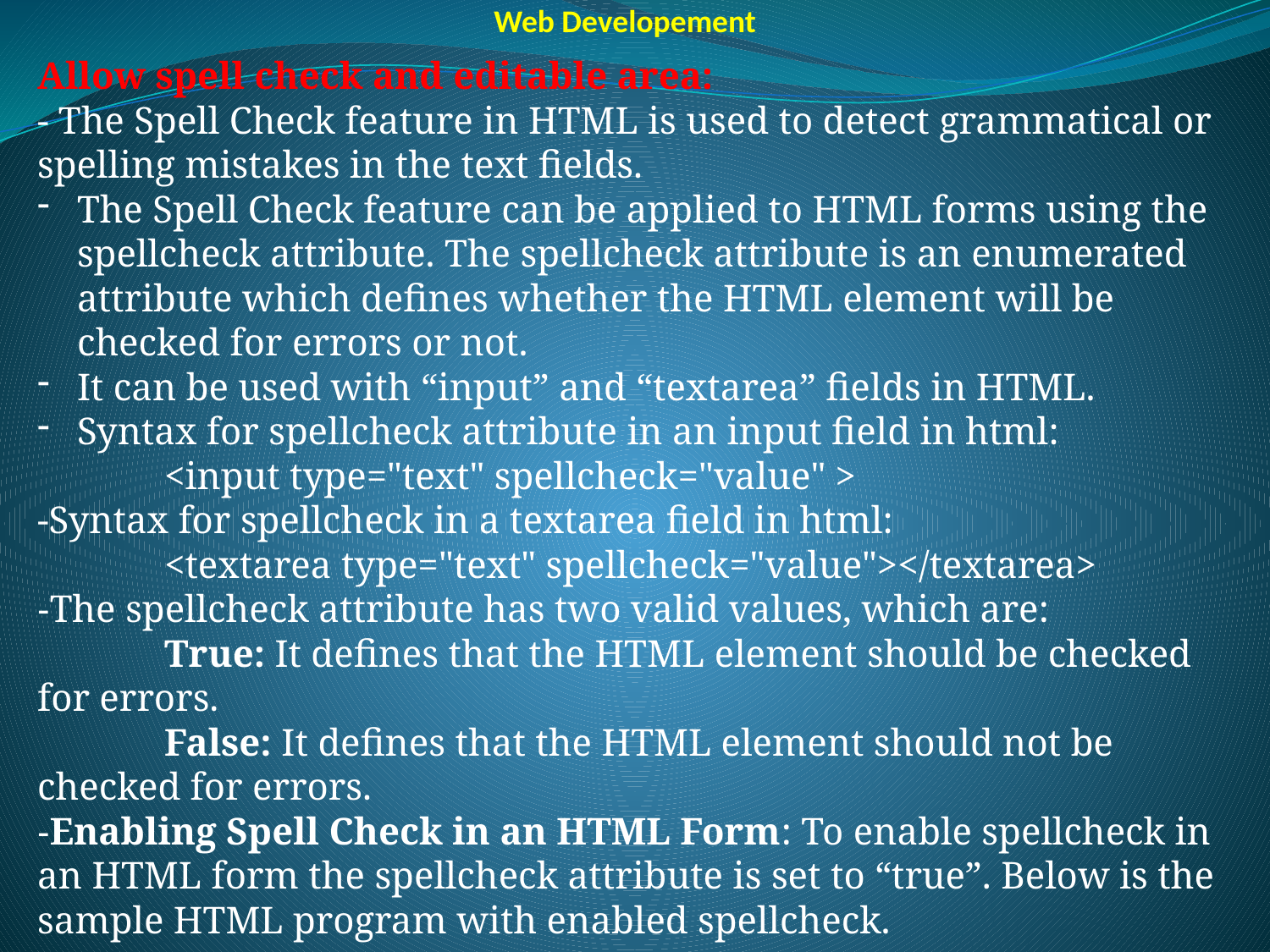

Web Developement
Allow spell check and editable area:
- The Spell Check feature in HTML is used to detect grammatical or spelling mistakes in the text fields.
The Spell Check feature can be applied to HTML forms using the spellcheck attribute. The spellcheck attribute is an enumerated attribute which defines whether the HTML element will be checked for errors or not.
It can be used with “input” and “textarea” fields in HTML.
Syntax for spellcheck attribute in an input field in html:
	<input type="text" spellcheck="value" >
-Syntax for spellcheck in a textarea field in html:
	<textarea type="text" spellcheck="value"></textarea>
-The spellcheck attribute has two valid values, which are:
	True: It defines that the HTML element should be checked for errors.
	False: It defines that the HTML element should not be checked for errors.
-Enabling Spell Check in an HTML Form: To enable spellcheck in an HTML form the spellcheck attribute is set to “true”. Below is the sample HTML program with enabled spellcheck.